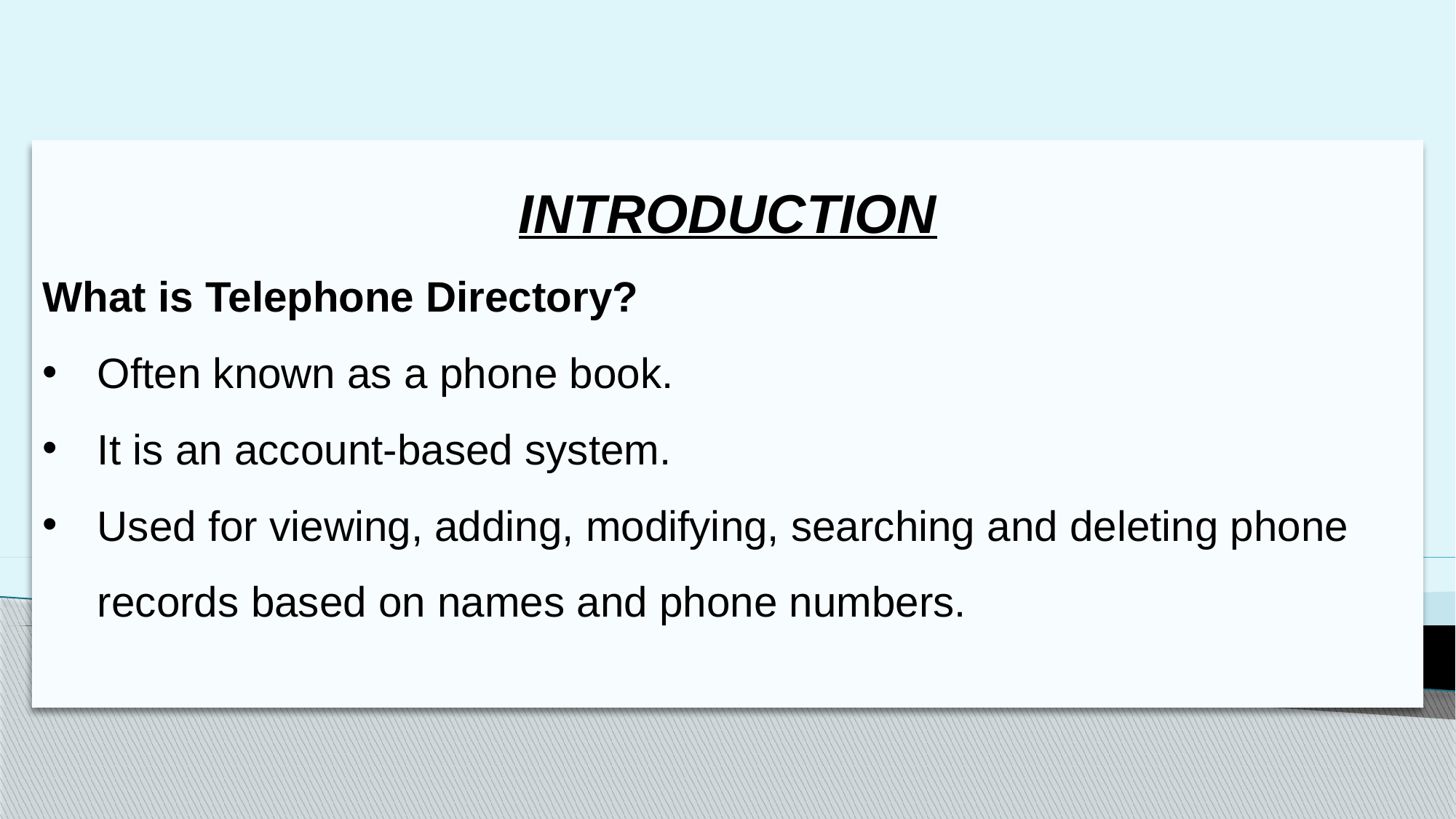

INTRODUCTION
What is Telephone Directory?
Often known as a phone book.
It is an account-based system.
Used for viewing, adding, modifying, searching and deleting phone records based on names and phone numbers.